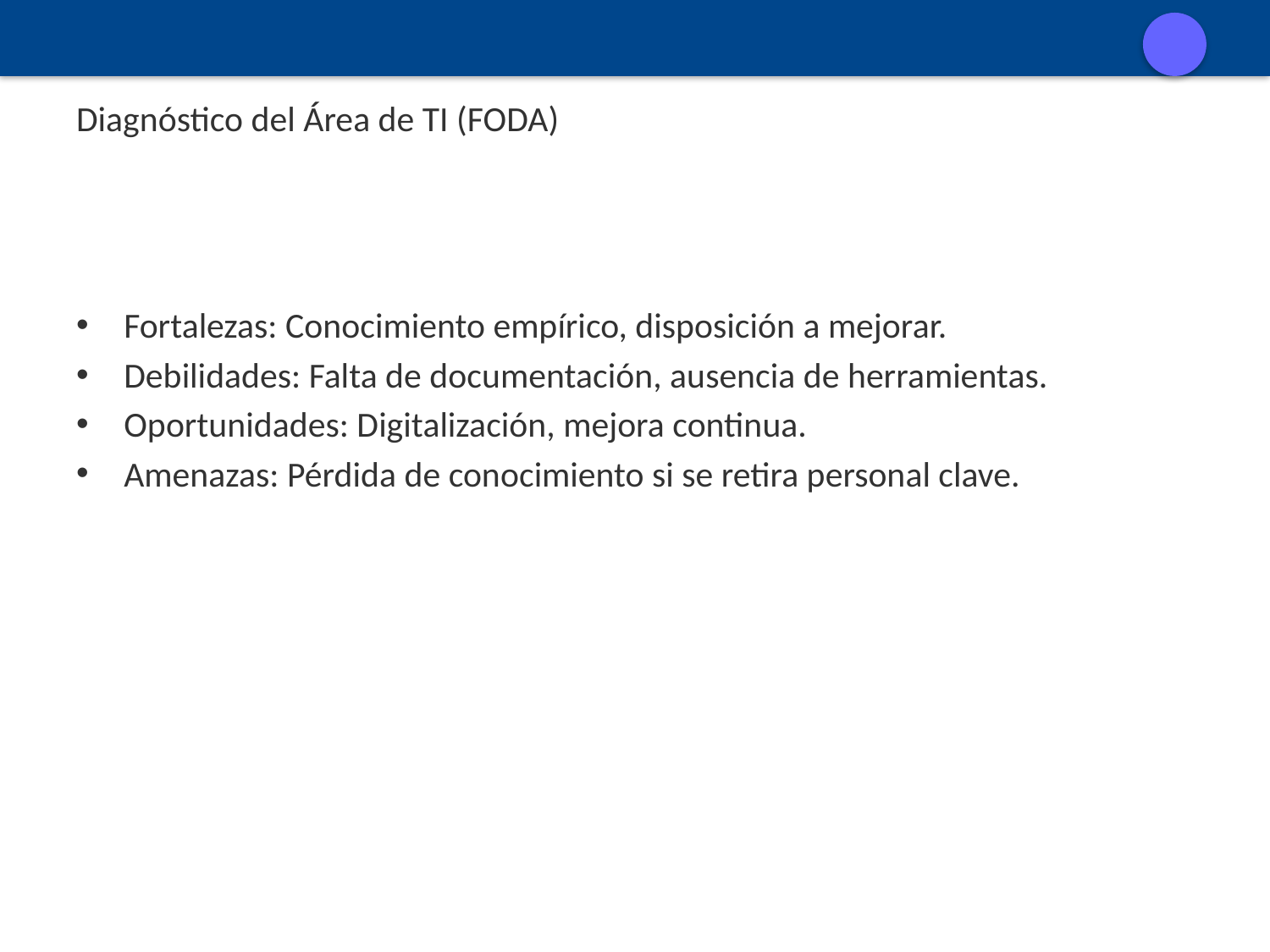

# Diagnóstico del Área de TI (FODA)

Fortalezas: Conocimiento empírico, disposición a mejorar.
Debilidades: Falta de documentación, ausencia de herramientas.
Oportunidades: Digitalización, mejora continua.
Amenazas: Pérdida de conocimiento si se retira personal clave.